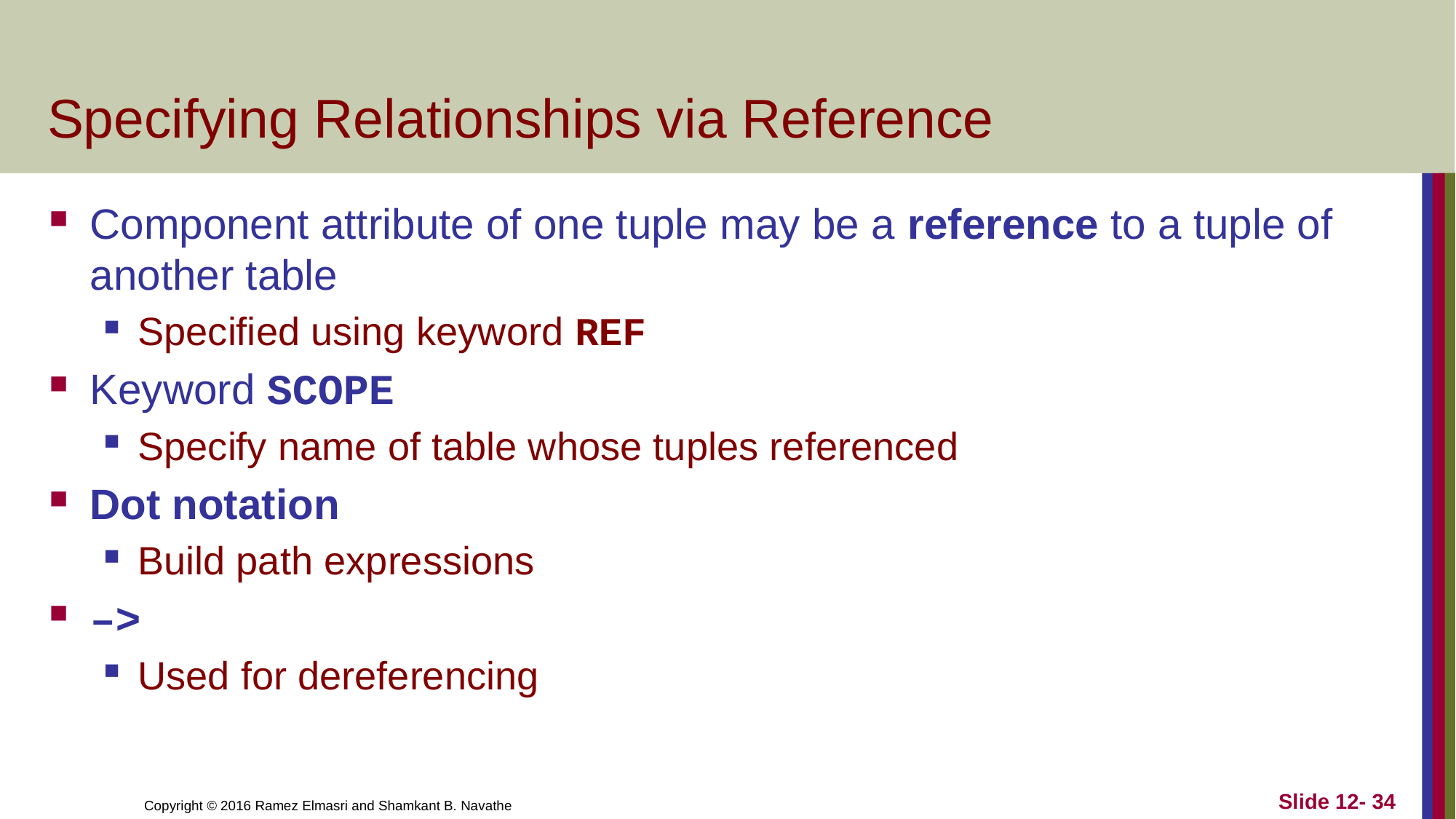

# Specifying Relationships via Reference
Component attribute of one tuple may be a reference to a tuple of another table
Specified using keyword REF
Keyword SCOPE
Specify name of table whose tuples referenced
Dot notation
Build path expressions
–>
Used for dereferencing
Slide 12- 34